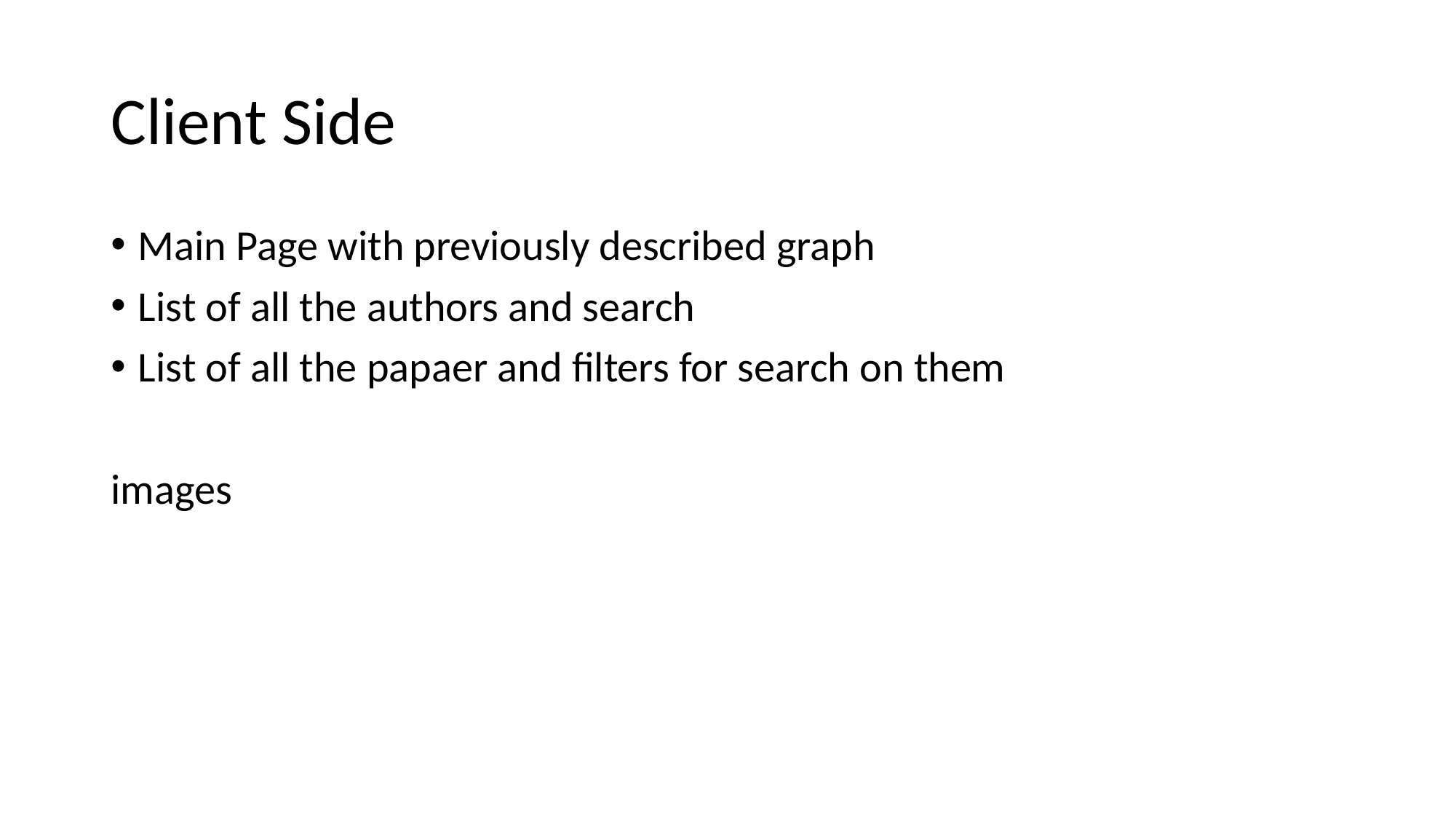

# Client Side
Main Page with previously described graph
List of all the authors and search
List of all the papaer and filters for search on them

images